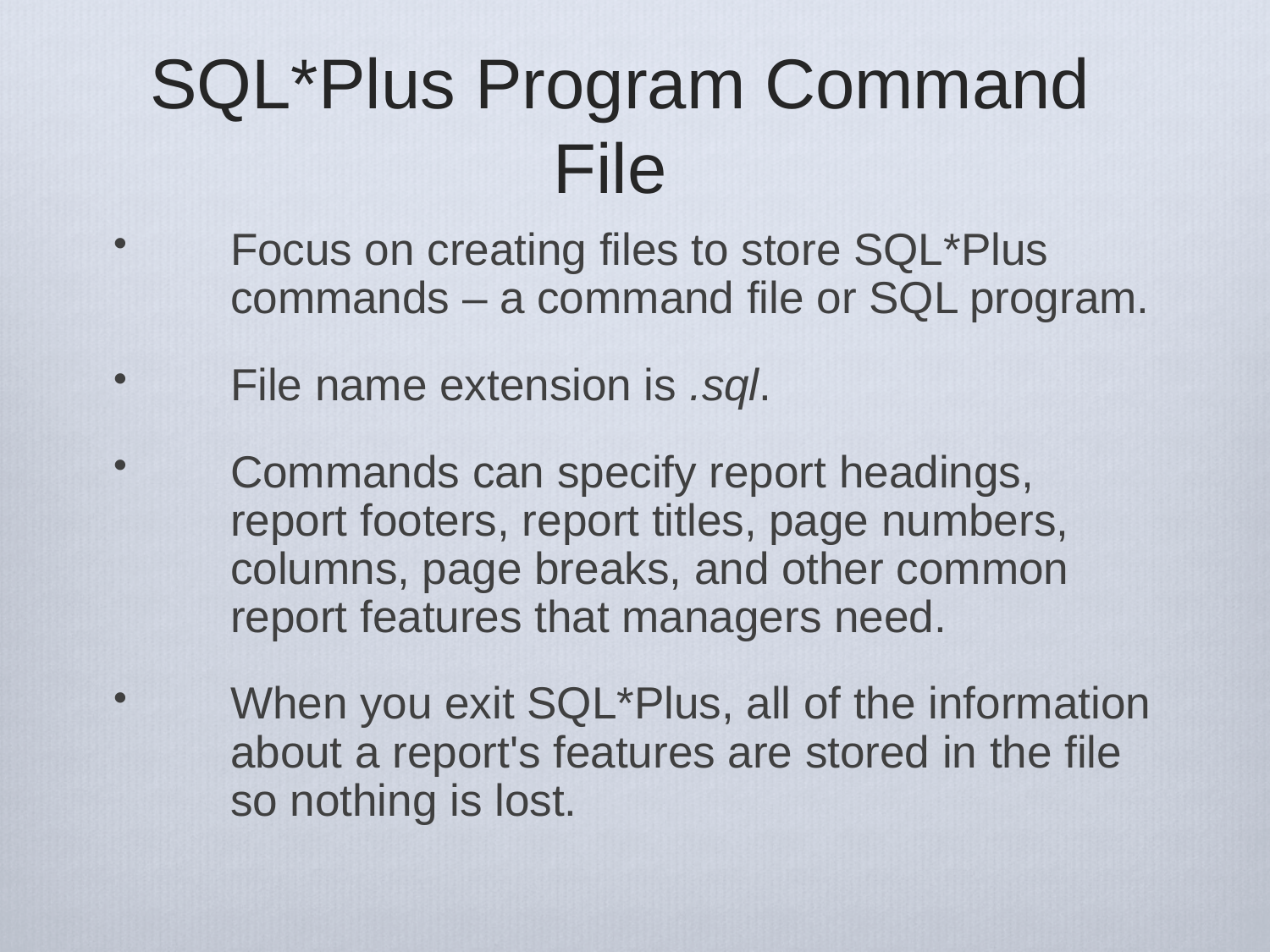

# SQL*Plus Program Command File
Focus on creating files to store SQL*Plus commands – a command file or SQL program.
File name extension is .sql.
Commands can specify report headings, report footers, report titles, page numbers, columns, page breaks, and other common report features that managers need.
When you exit SQL*Plus, all of the information about a report's features are stored in the file so nothing is lost.